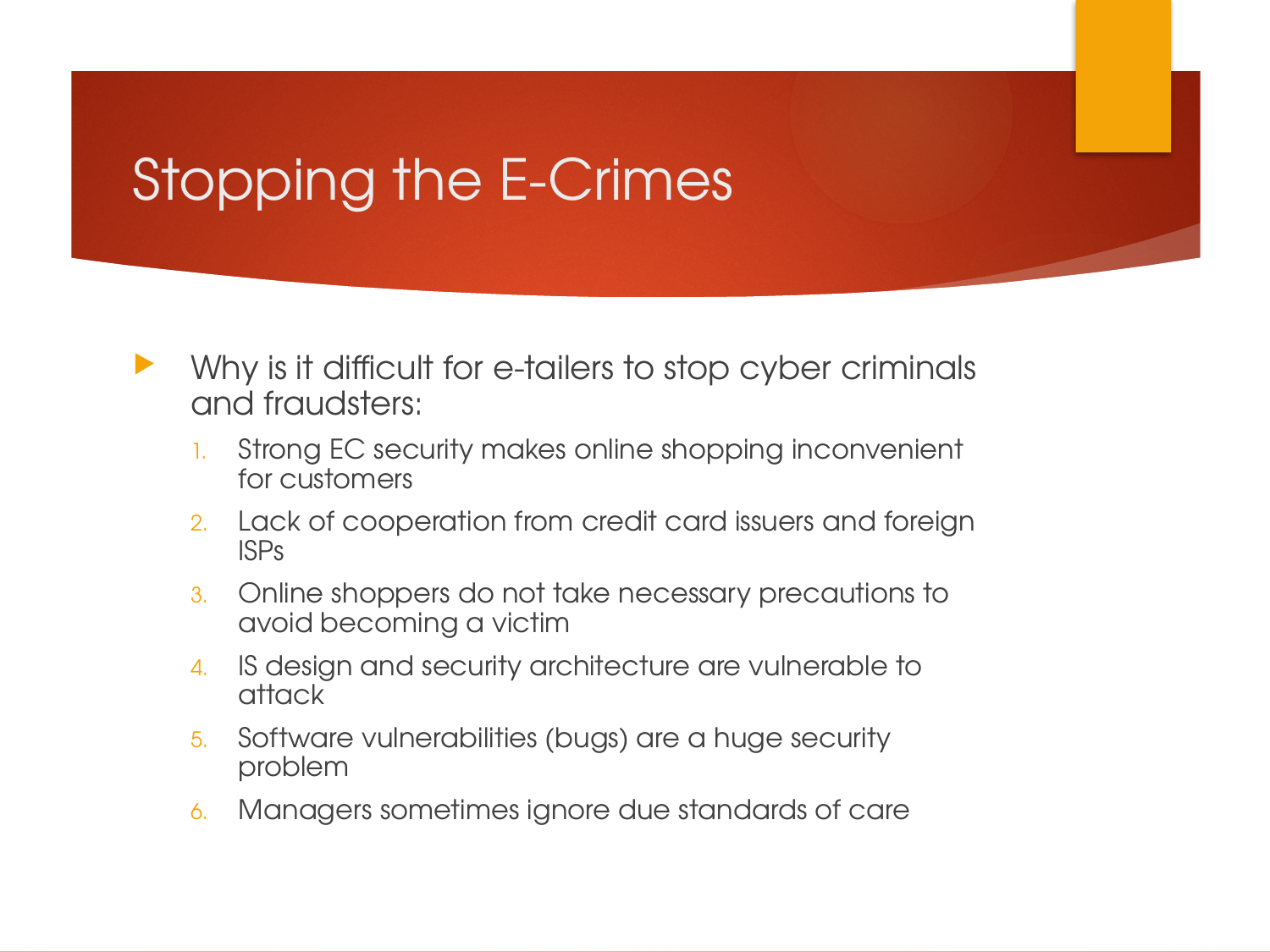

# Stopping the E-Crimes
Why is it difficult for e-tailers to stop cyber criminals and fraudsters:
Strong EC security makes online shopping inconvenient for customers
Lack of cooperation from credit card issuers and foreign ISPs
Online shoppers do not take necessary precautions to avoid becoming a victim
IS design and security architecture are vulnerable to attack
Software vulnerabilities (bugs) are a huge security problem
Managers sometimes ignore due standards of care